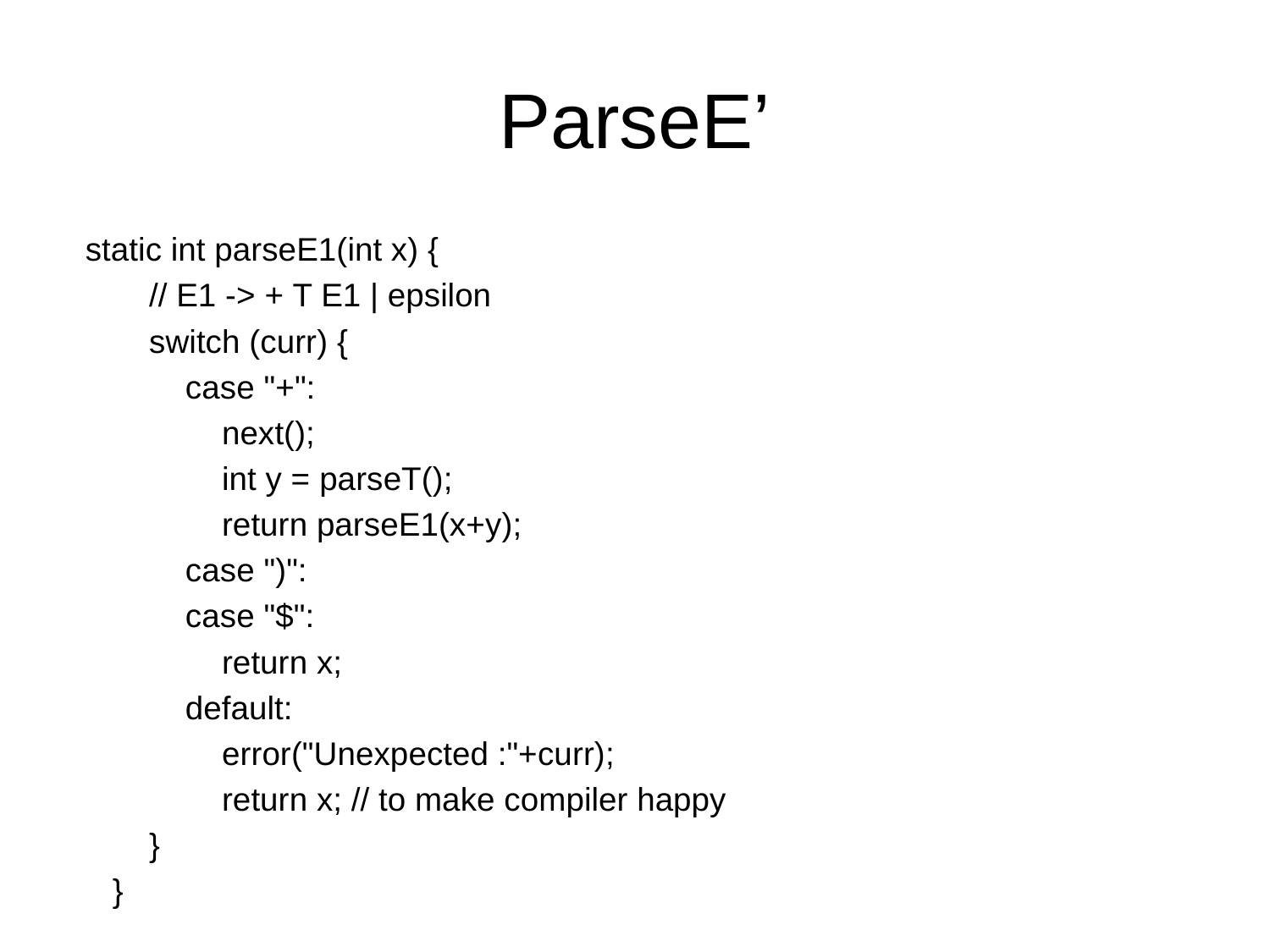

# ParseE’
 static int parseE1(int x) {
        // E1 -> + T E1 | epsilon
        switch (curr) {
            case "+":
                next();
                int y = parseT();
                return parseE1(x+y);
            case ")":
            case "$":
                return x;
            default:
                error("Unexpected :"+curr);
                return x; // to make compiler happy
        }
    }